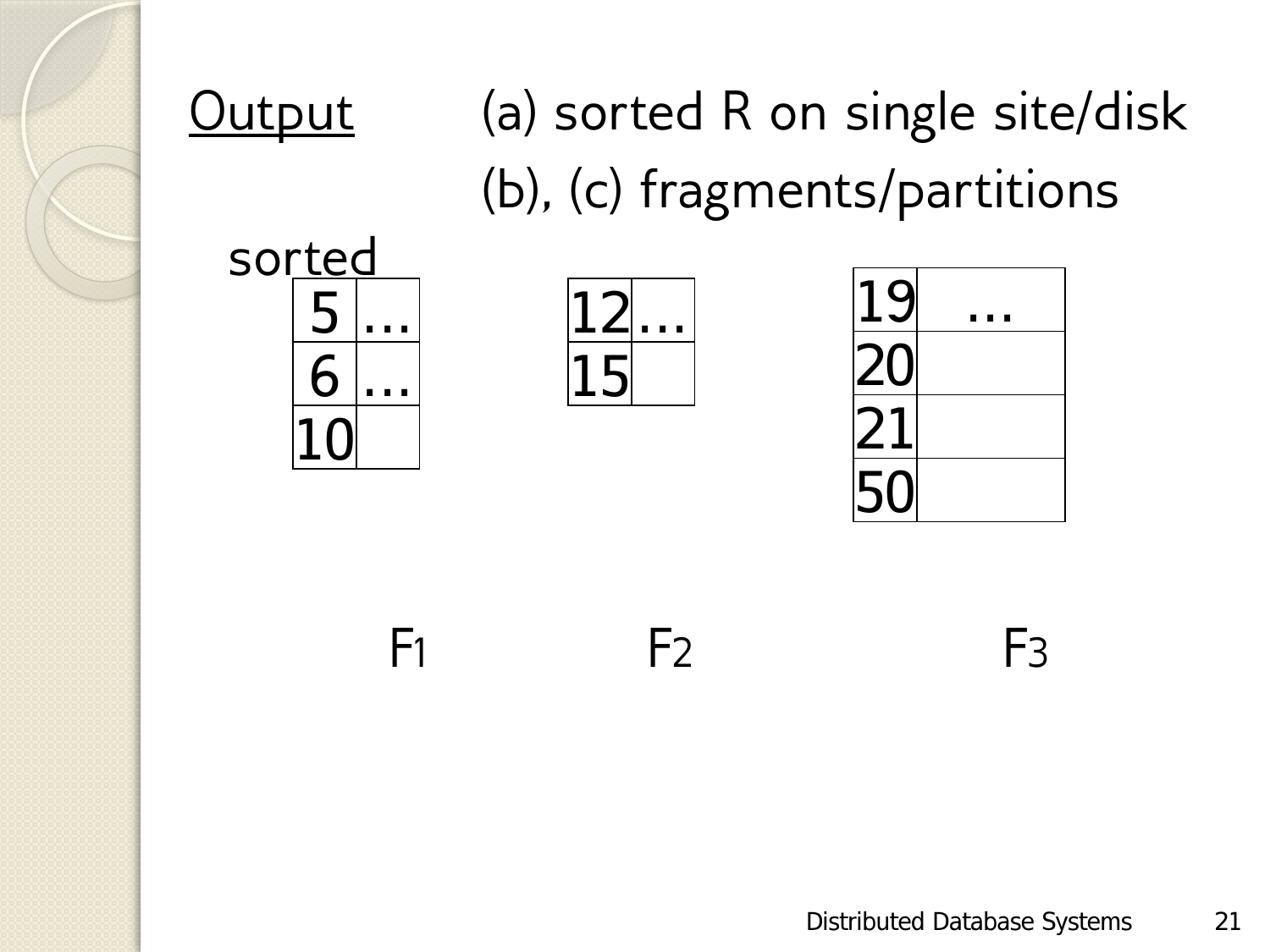

Output 	(a) sorted R on single site/disk
			(b), (c) fragments/partitions sorted

		  F1	  	   F2		           F3
19
...
5
...
12
...
20

6
...
15

21

10

50

Distributed Database Systems
21